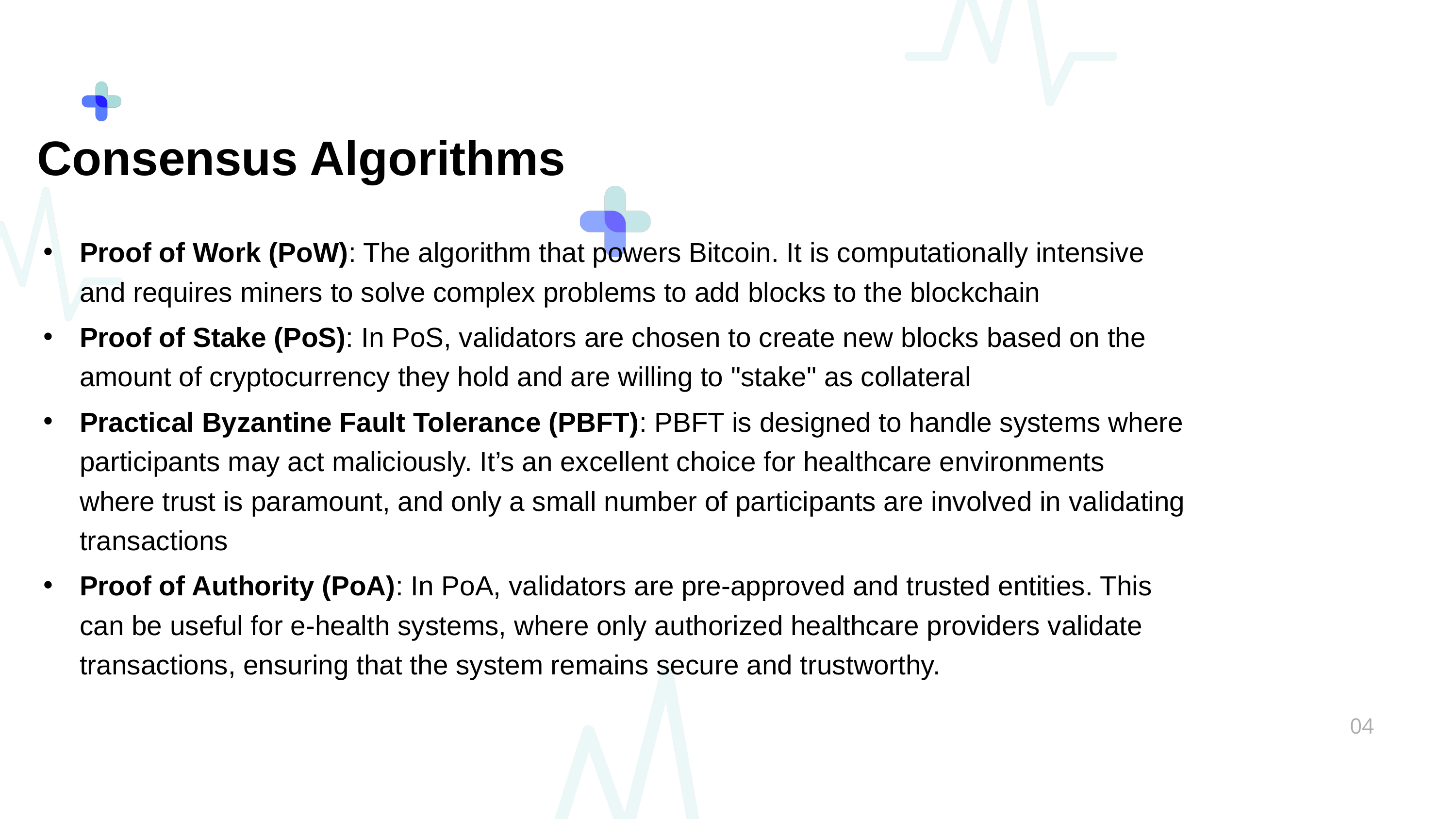

Consensus Algorithms

Proof of Work (PoW): The algorithm that powers Bitcoin. It is computationally intensive and requires miners to solve complex problems to add blocks to the blockchain
Proof of Stake (PoS): In PoS, validators are chosen to create new blocks based on the amount of cryptocurrency they hold and are willing to "stake" as collateral
Practical Byzantine Fault Tolerance (PBFT): PBFT is designed to handle systems where participants may act maliciously. It’s an excellent choice for healthcare environments where trust is paramount, and only a small number of participants are involved in validating transactions
Proof of Authority (PoA): In PoA, validators are pre-approved and trusted entities. This can be useful for e-health systems, where only authorized healthcare providers validate transactions, ensuring that the system remains secure and trustworthy.

04